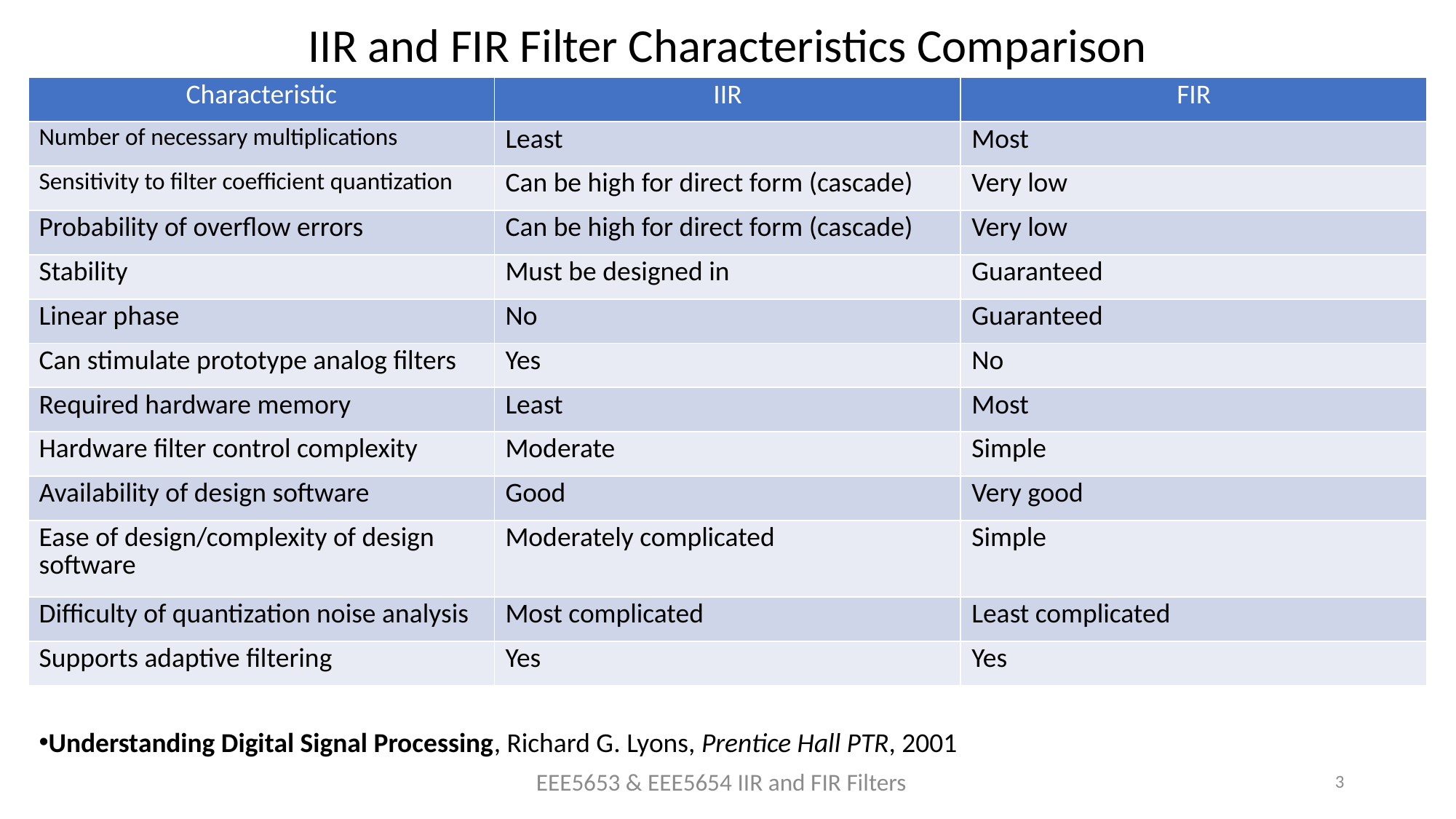

# IIR and FIR Filter Characteristics Comparison
| Characteristic | IIR | FIR |
| --- | --- | --- |
| Number of necessary multiplications | Least | Most |
| Sensitivity to filter coefficient quantization | Can be high for direct form (cascade) | Very low |
| Probability of overflow errors | Can be high for direct form (cascade) | Very low |
| Stability | Must be designed in | Guaranteed |
| Linear phase | No | Guaranteed |
| Can stimulate prototype analog filters | Yes | No |
| Required hardware memory | Least | Most |
| Hardware filter control complexity | Moderate | Simple |
| Availability of design software | Good | Very good |
| Ease of design/complexity of design software | Moderately complicated | Simple |
| Difficulty of quantization noise analysis | Most complicated | Least complicated |
| Supports adaptive filtering | Yes | Yes |
Understanding Digital Signal Processing, Richard G. Lyons, Prentice Hall PTR, 2001
EEE5653 & EEE5654 IIR and FIR Filters
3